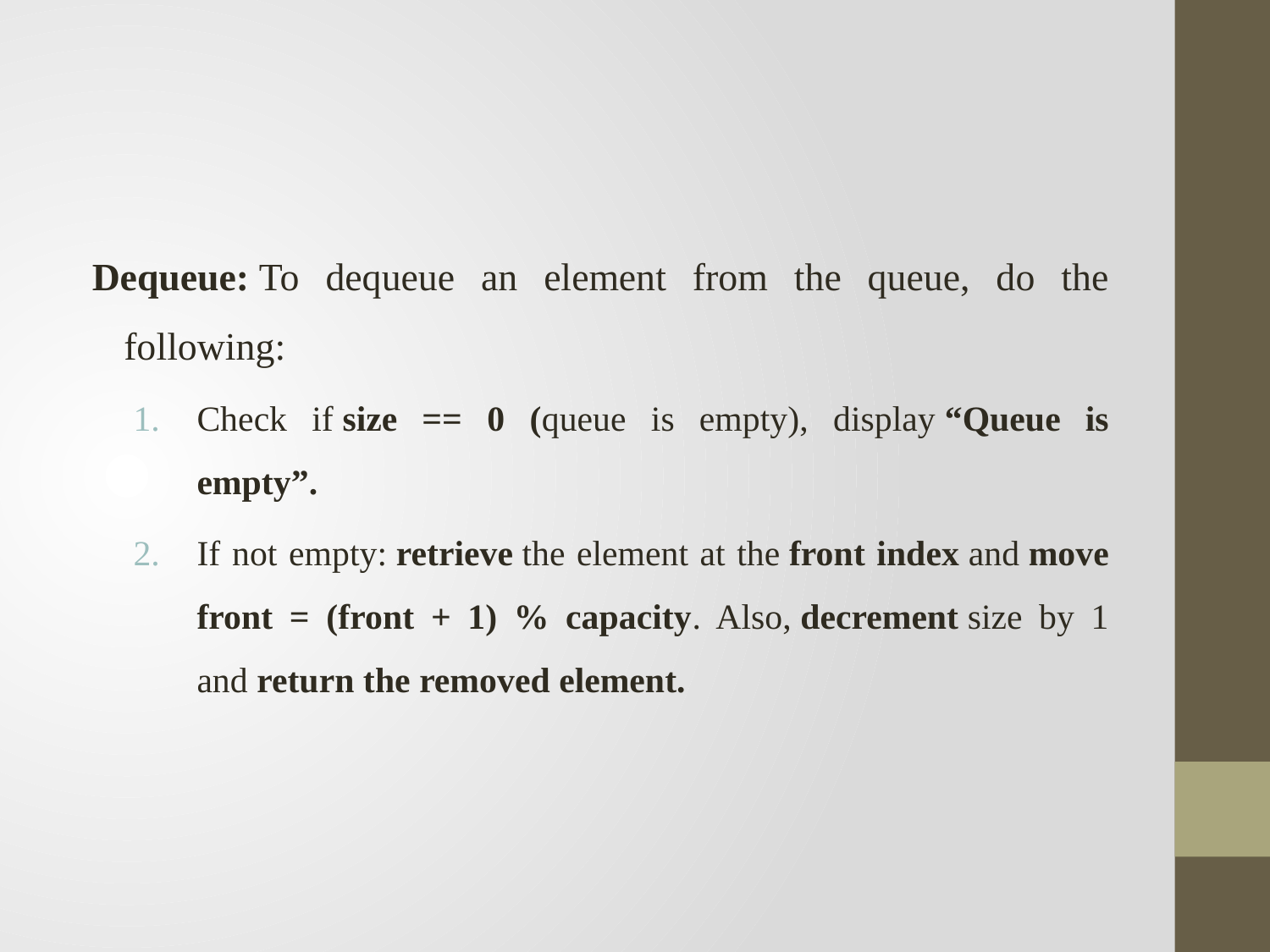

#
Dequeue: To dequeue an element from the queue, do the following:
Check if size == 0 (queue is empty), display “Queue is empty”.
If not empty: retrieve the element at the front index and move front = (front + 1) % capacity. Also, decrement size by 1 and return the removed element.